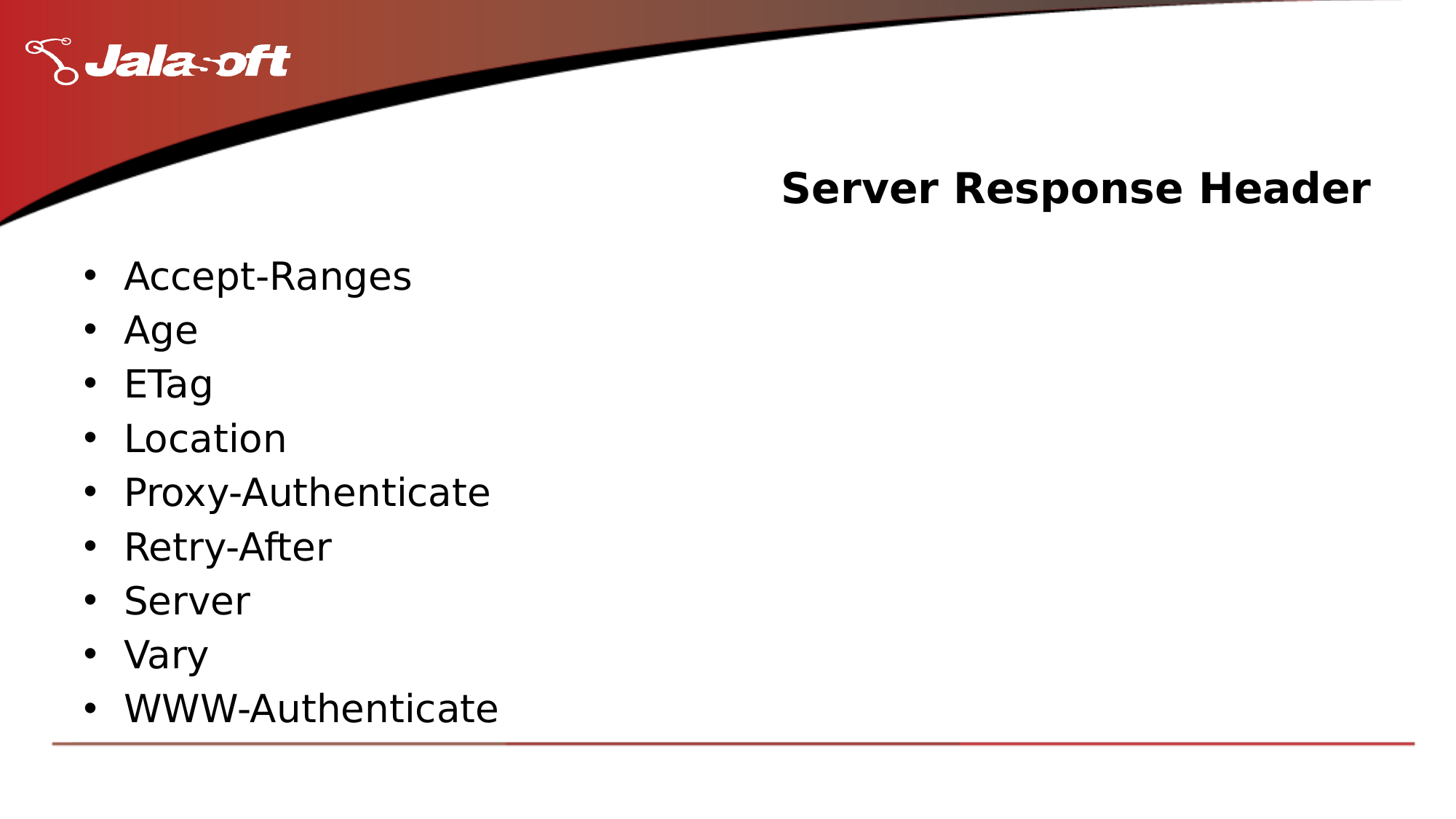

# Server Response Header
Accept-Ranges
Age
ETag
Location
Proxy-Authenticate
Retry-After
Server
Vary
WWW-Authenticate